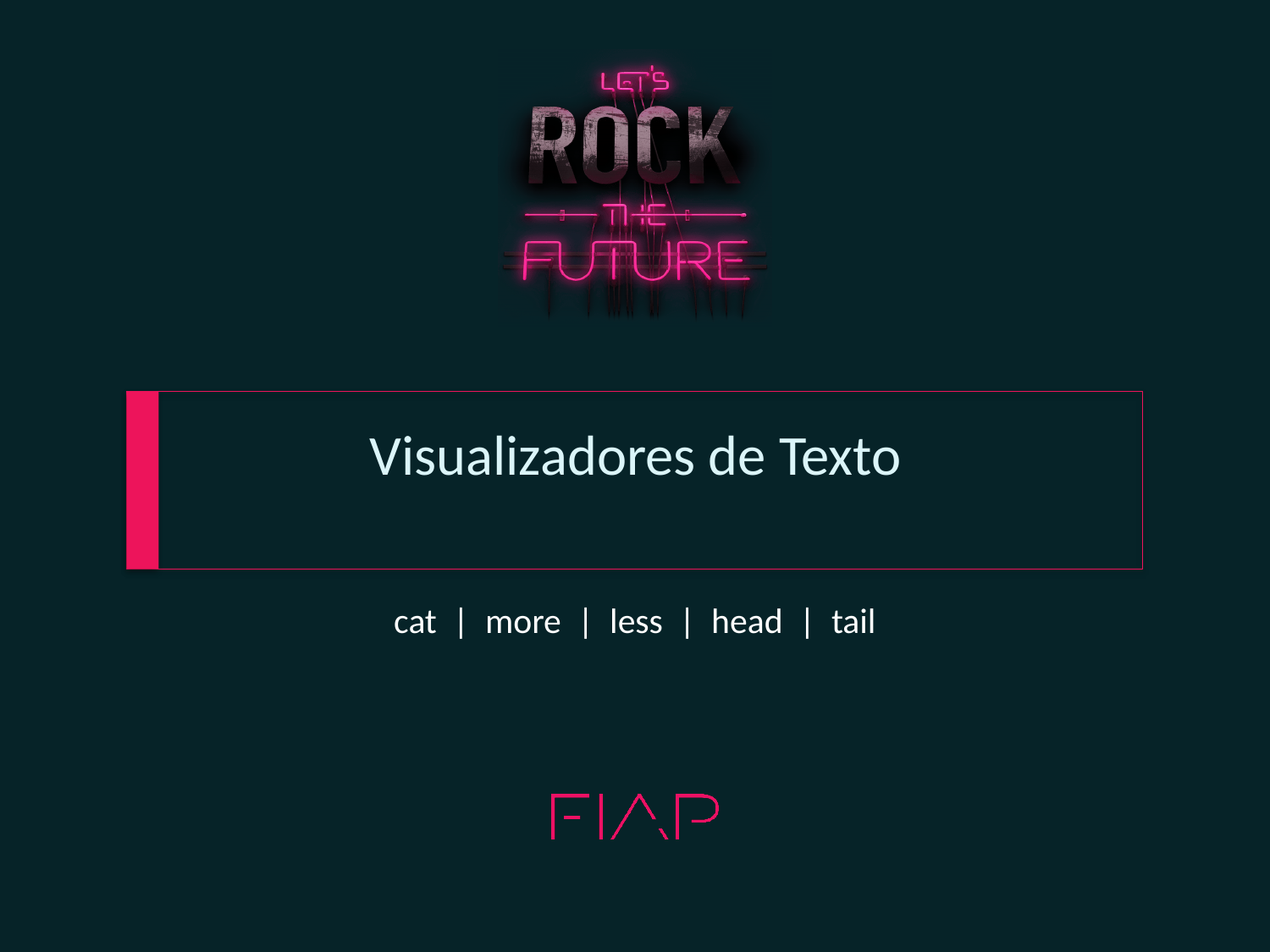

# Visualizadores de Texto
cat  |  more  |  less  |  head  |  tail